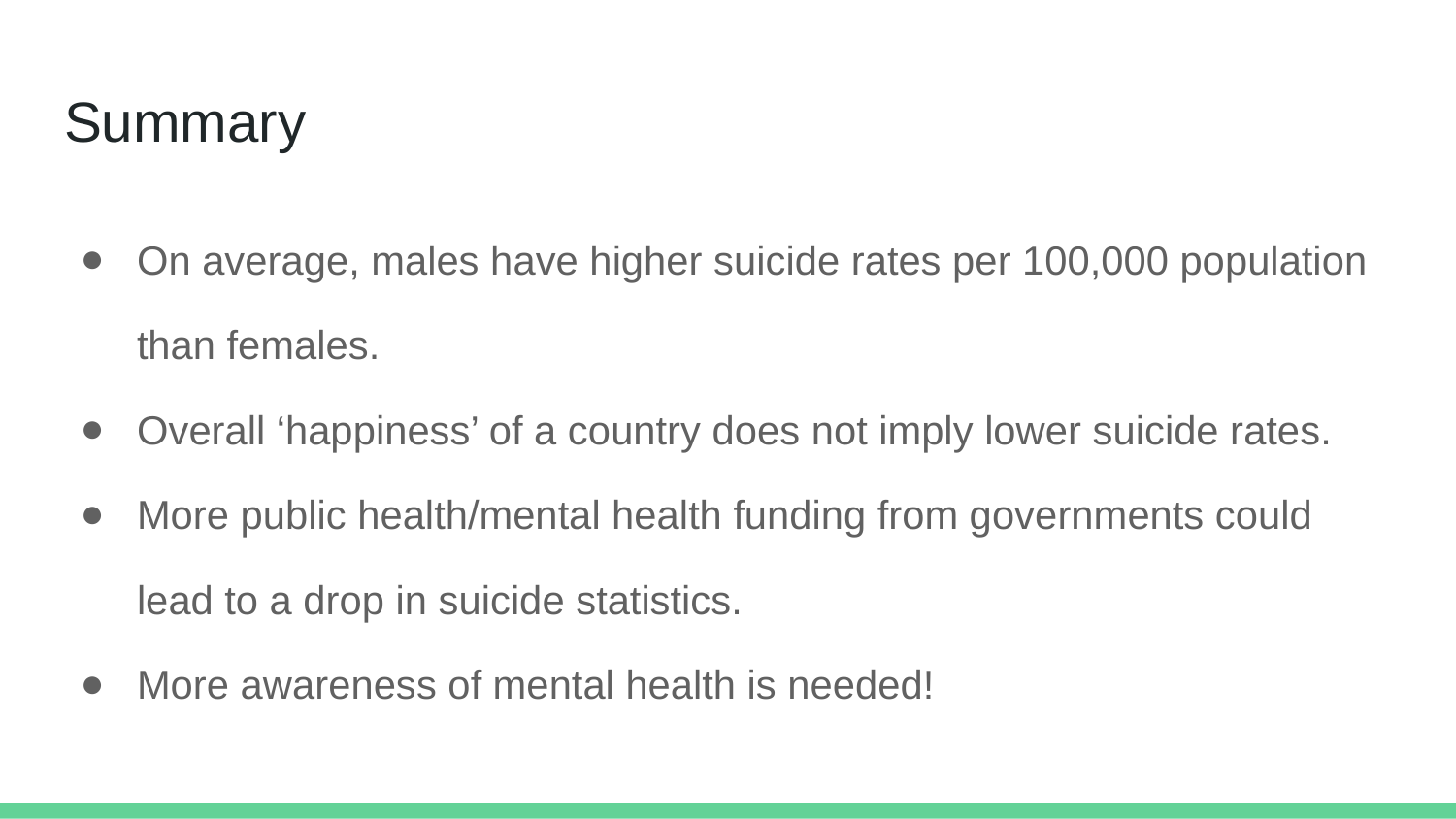

# Summary
On average, males have higher suicide rates per 100,000 population than females.
Overall ‘happiness’ of a country does not imply lower suicide rates.
More public health/mental health funding from governments could lead to a drop in suicide statistics.
More awareness of mental health is needed!